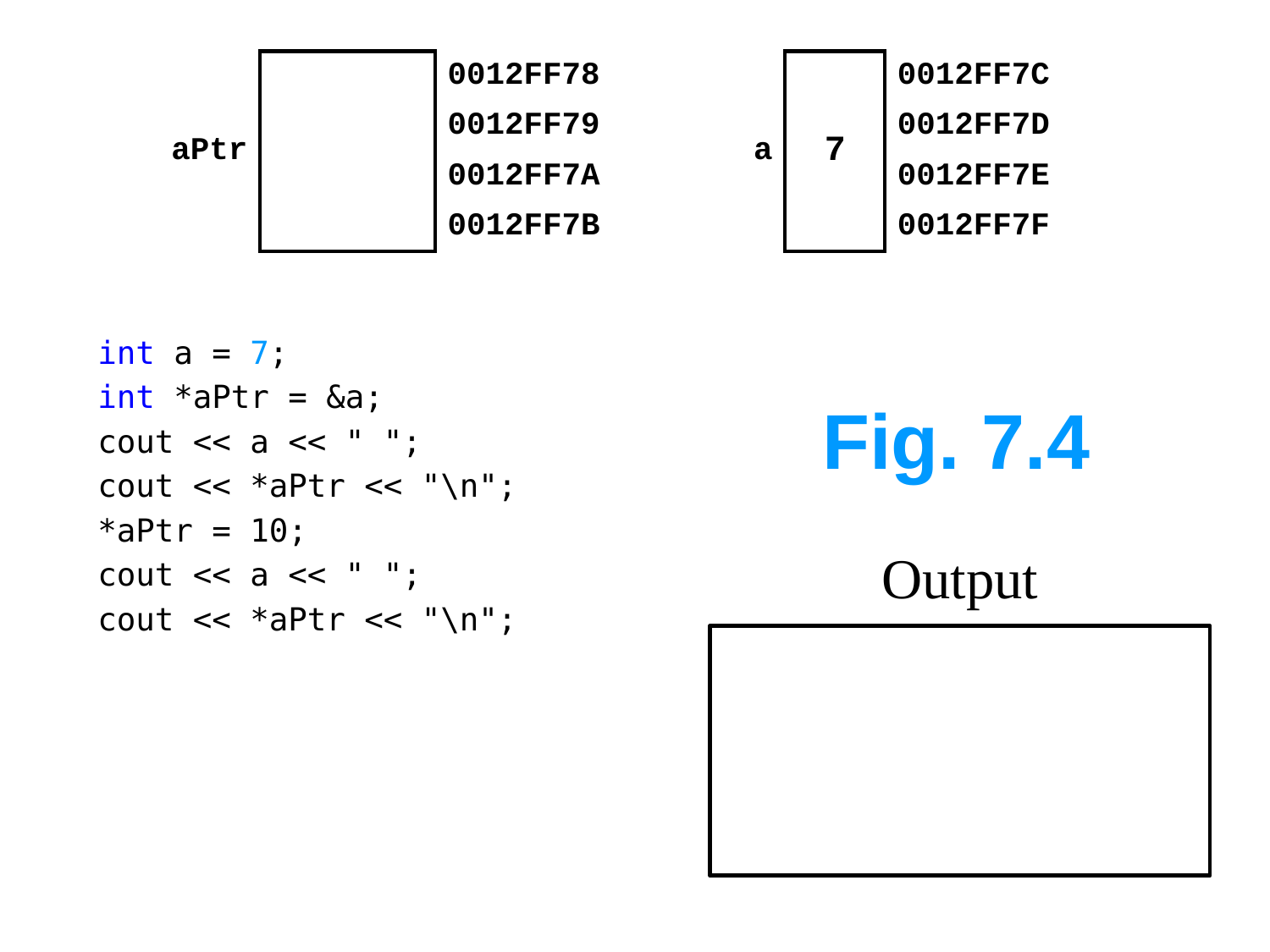

| aPtr |  | 0012FF78 |
| --- | --- | --- |
|  |  | 0012FF79 |
|  |  | 0012FF7A |
|  |  | 0012FF7B |
|  | 7 | 0012FF7C |
| --- | --- | --- |
| a |  | 0012FF7D |
|  |  | 0012FF7E |
|  |  | 0012FF7F |
int a = 7;
int *aPtr = &a;
cout << a << " ";
cout << *aPtr << "\n";
*aPtr = 10;
cout << a << " ";
cout << *aPtr << "\n";
# Fig. 7.4
Output